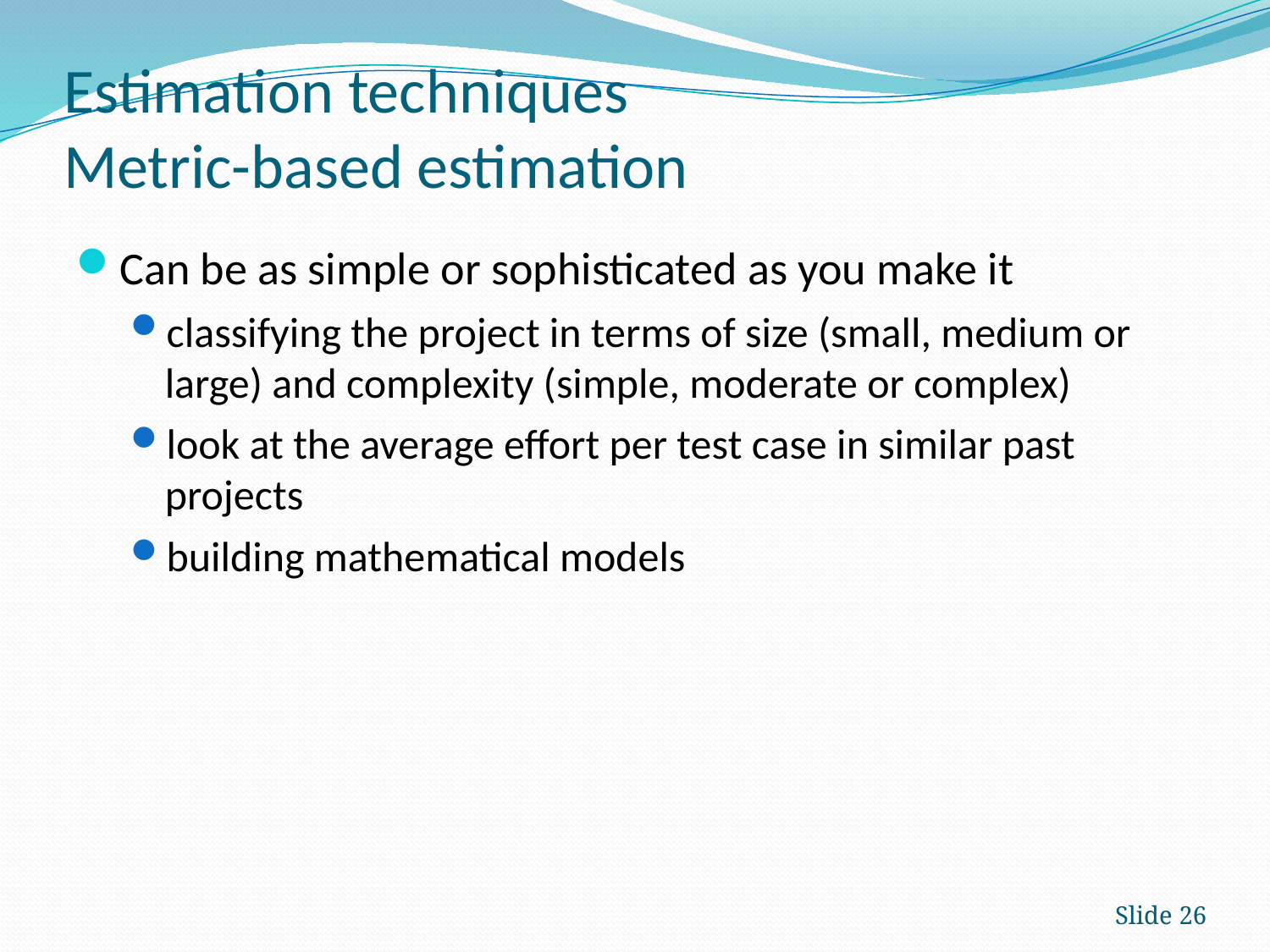

# Estimation techniques Metric-based estimation
Can be as simple or sophisticated as you make it
classifying the project in terms of size (small, medium or large) and complexity (simple, moderate or complex)
look at the average effort per test case in similar past projects
building mathematical models

Slide 26